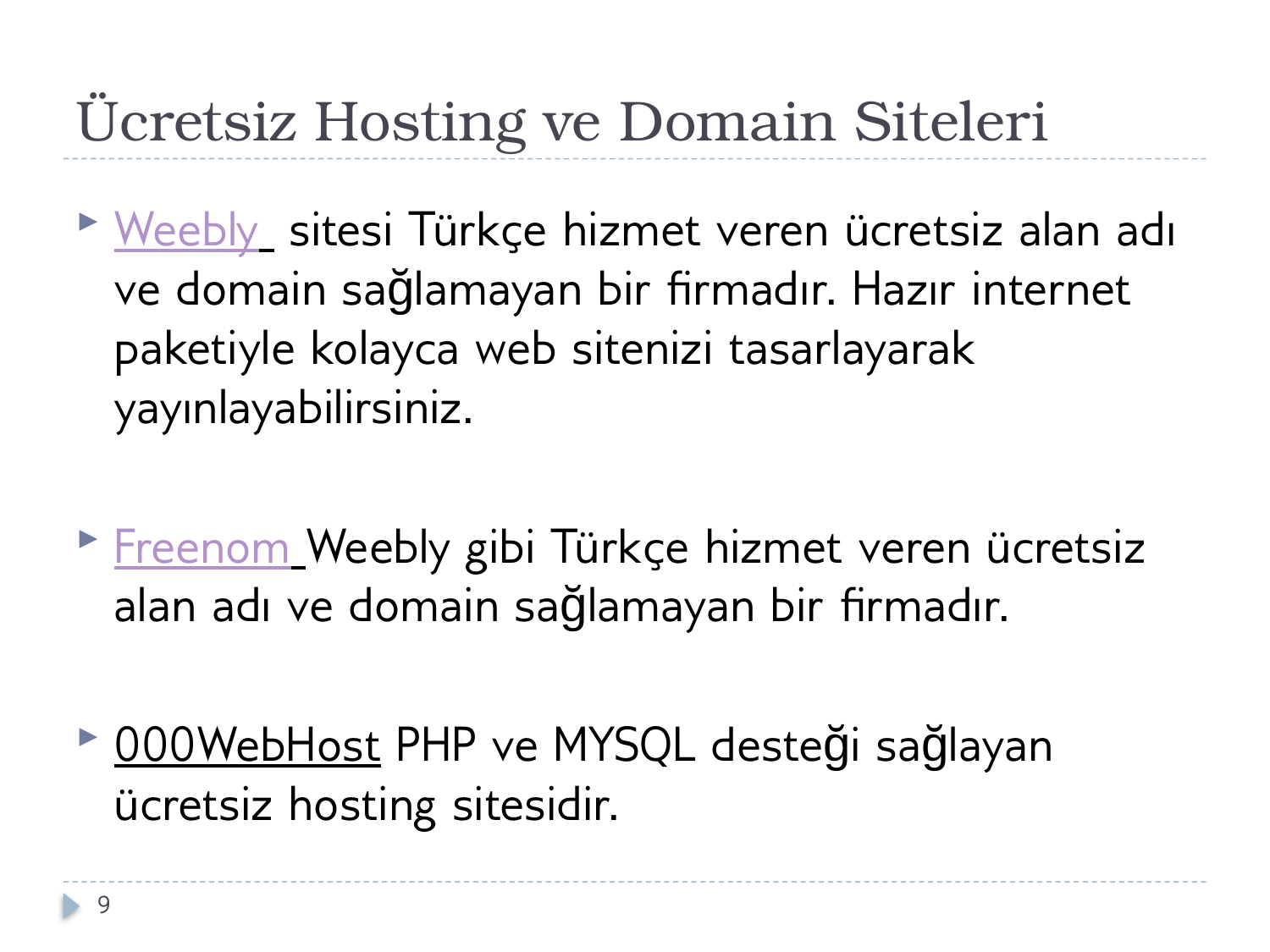

# Ücretsiz Hosting ve Domain Siteleri
Weebly  sitesi Türkçe hizmet veren ücretsiz alan adı ve domain sağlamayan bir firmadır. Hazır internet paketiyle kolayca web sitenizi tasarlayarak yayınlayabilirsiniz.

Freenom Weebly gibi Türkçe hizmet veren ücretsiz alan adı ve domain sağlamayan bir firmadır.

000WebHost PHP ve MYSQL desteği sağlayan ücretsiz hosting sitesidir.

9